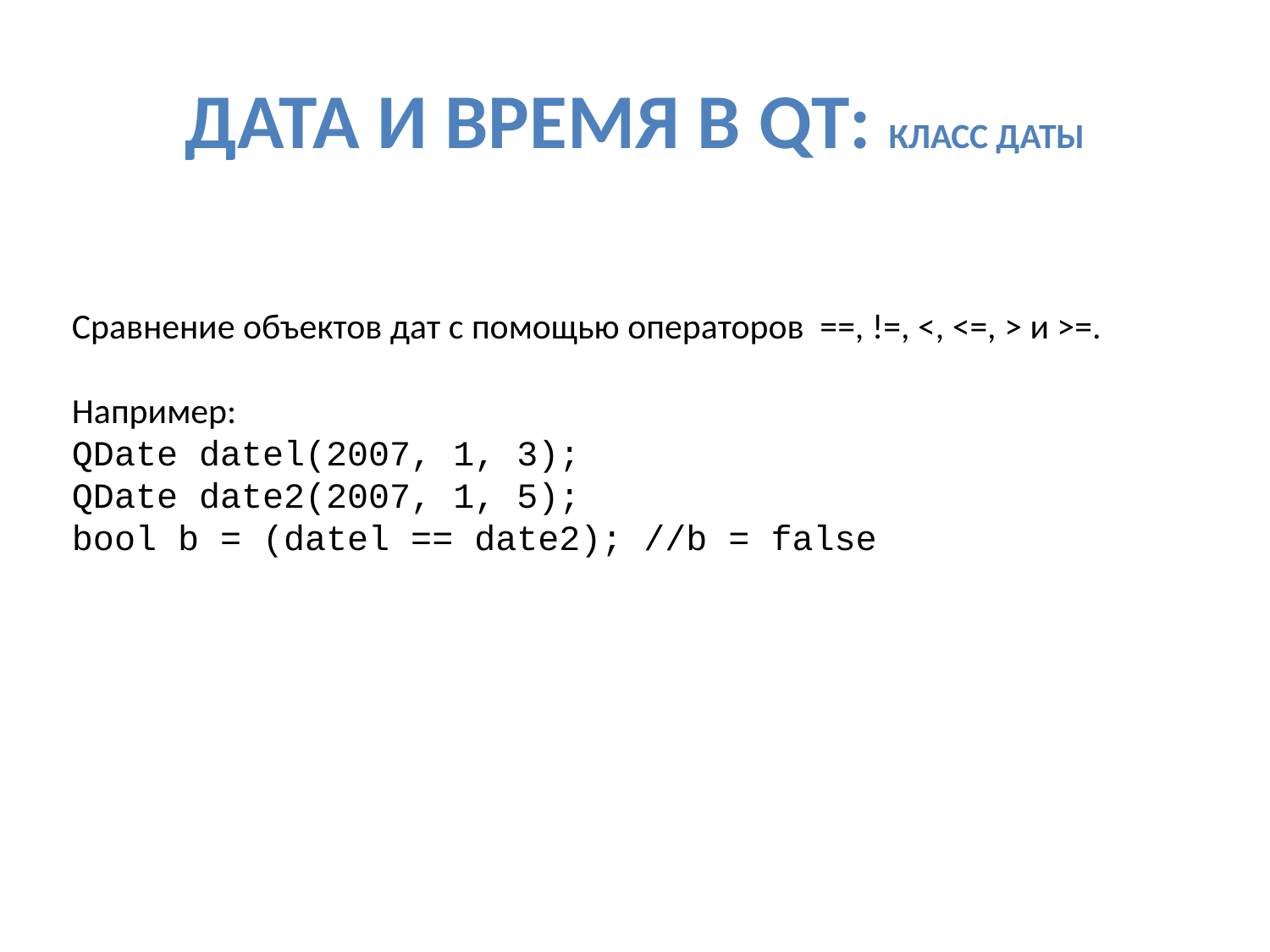

# Дата и время в Qt: класс даты

Сравнение объектов дат с помощью операторов  ==, !=, <, <=, > и >=.

Например:
QDate datel(2007, 1, 3);
QDate date2(2007, 1, 5);
bool b = (datel == date2); //b = false